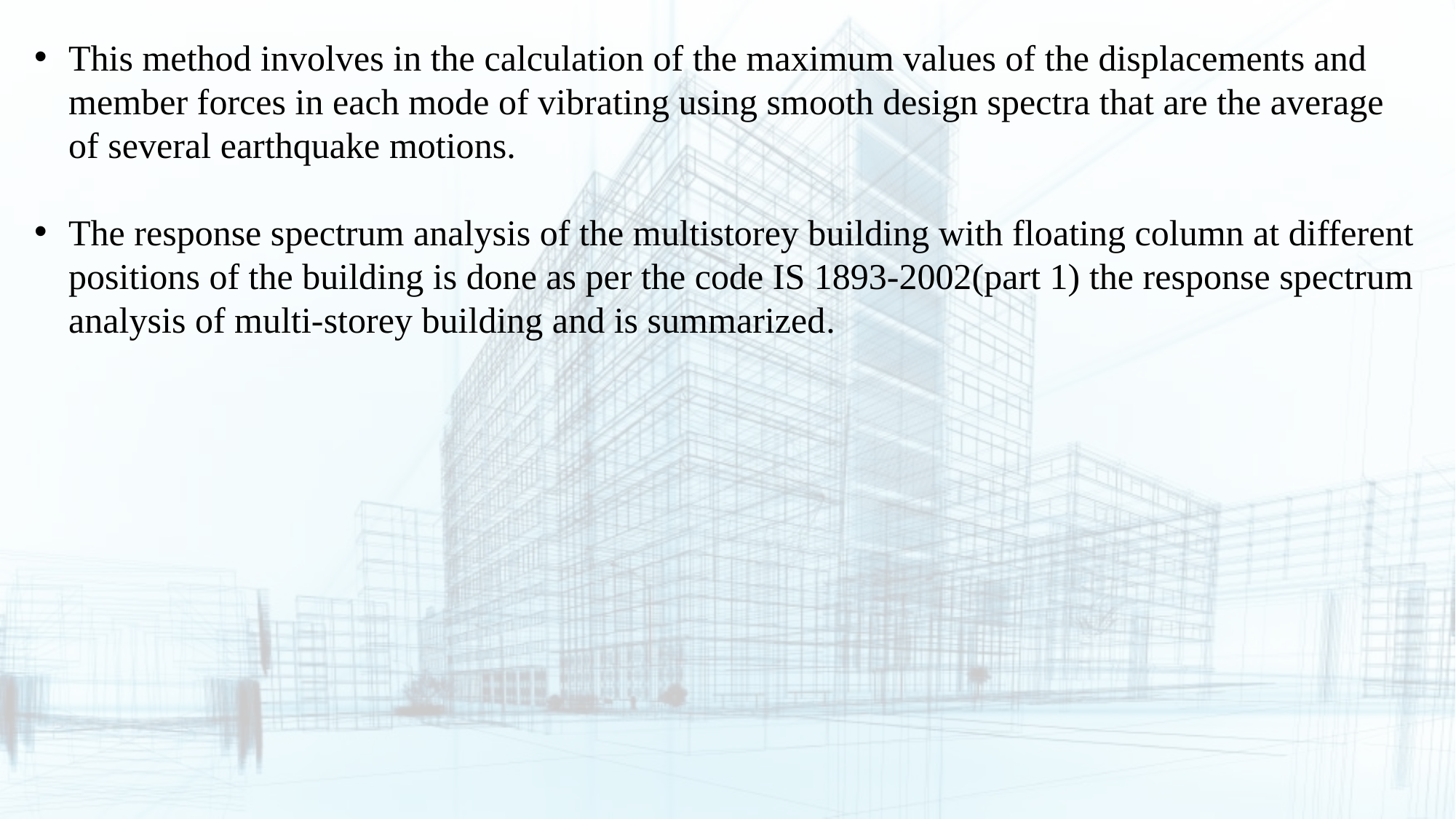

This method involves in the calculation of the maximum values of the displacements and member forces in each mode of vibrating using smooth design spectra that are the average of several earthquake motions.

The response spectrum analysis of the multistorey building with floating column at different positions of the building is done as per the code IS 1893-2002(part 1) the response spectrum analysis of multi-storey building and is summarized.